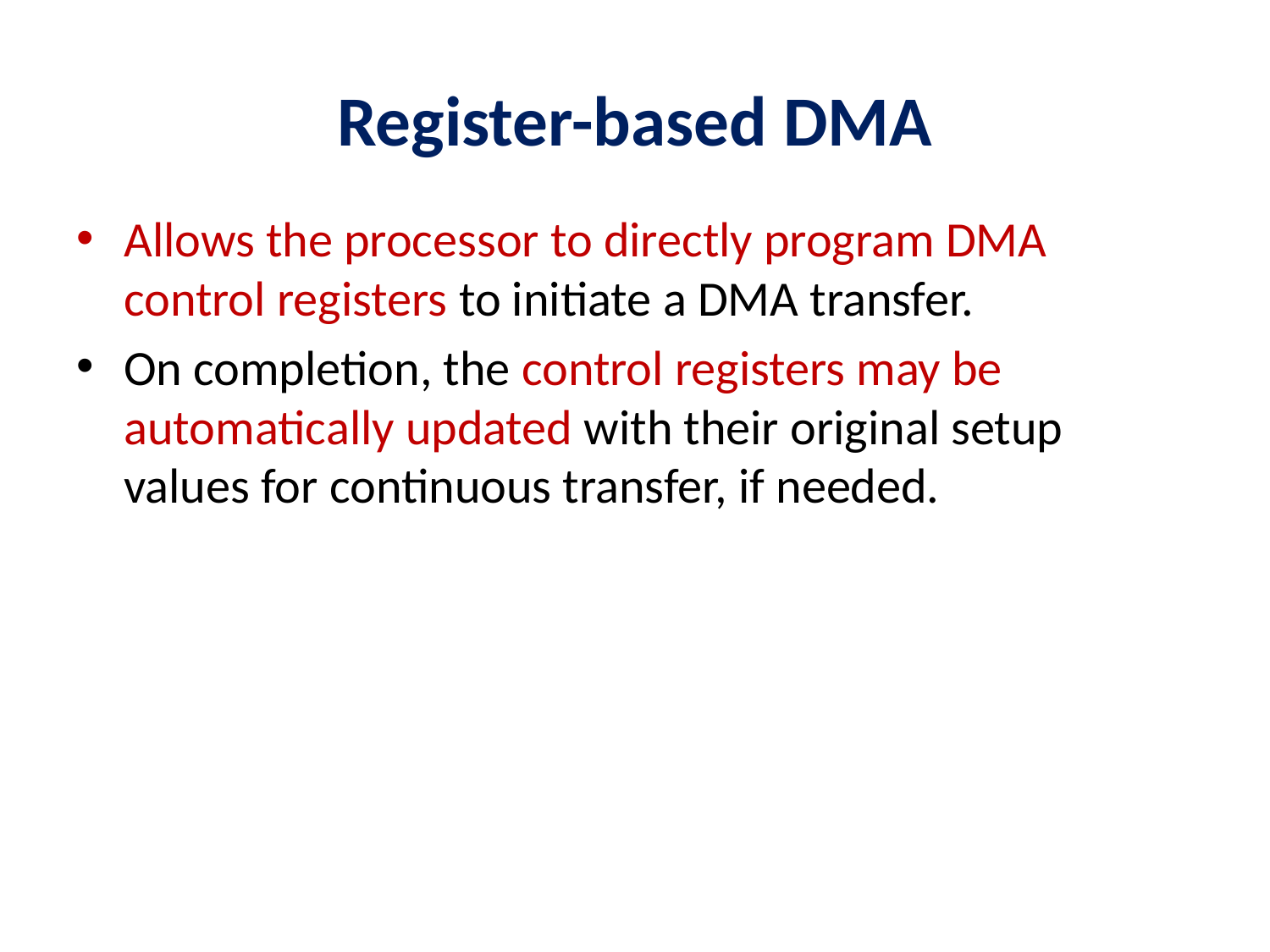

# Register-based DMA
Allows the processor to directly program DMA control registers to initiate a DMA transfer.
On completion, the control registers may be automatically updated with their original setup values for continuous transfer, if needed.